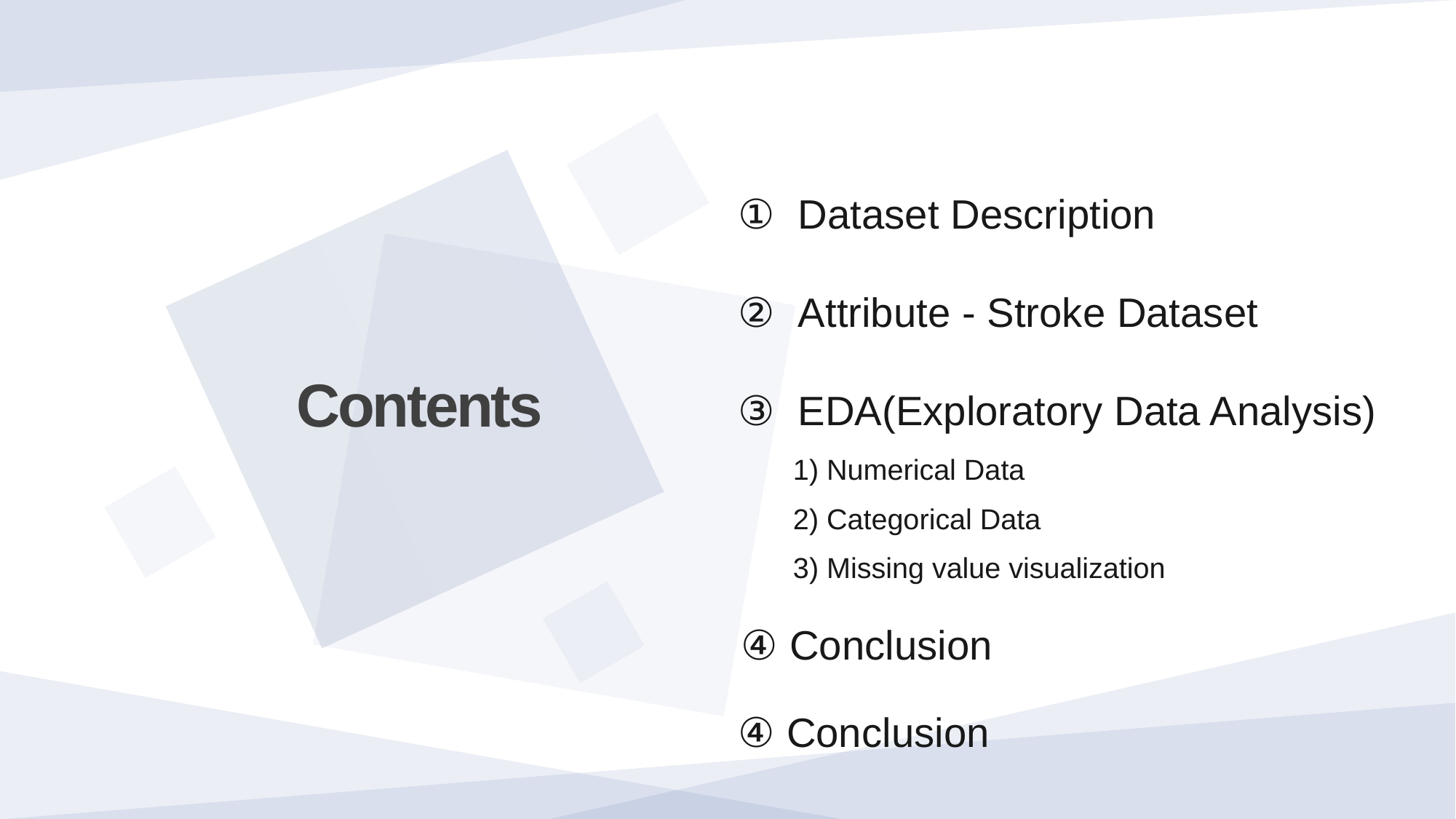

Dataset Description

Attribute - Stroke Dataset

EDA(Exploratory Data Analysis)

1) Numerical Data

2) Categorical Data

3) Missing value visualization

④ Conclusion

④ Conclusion

Contents